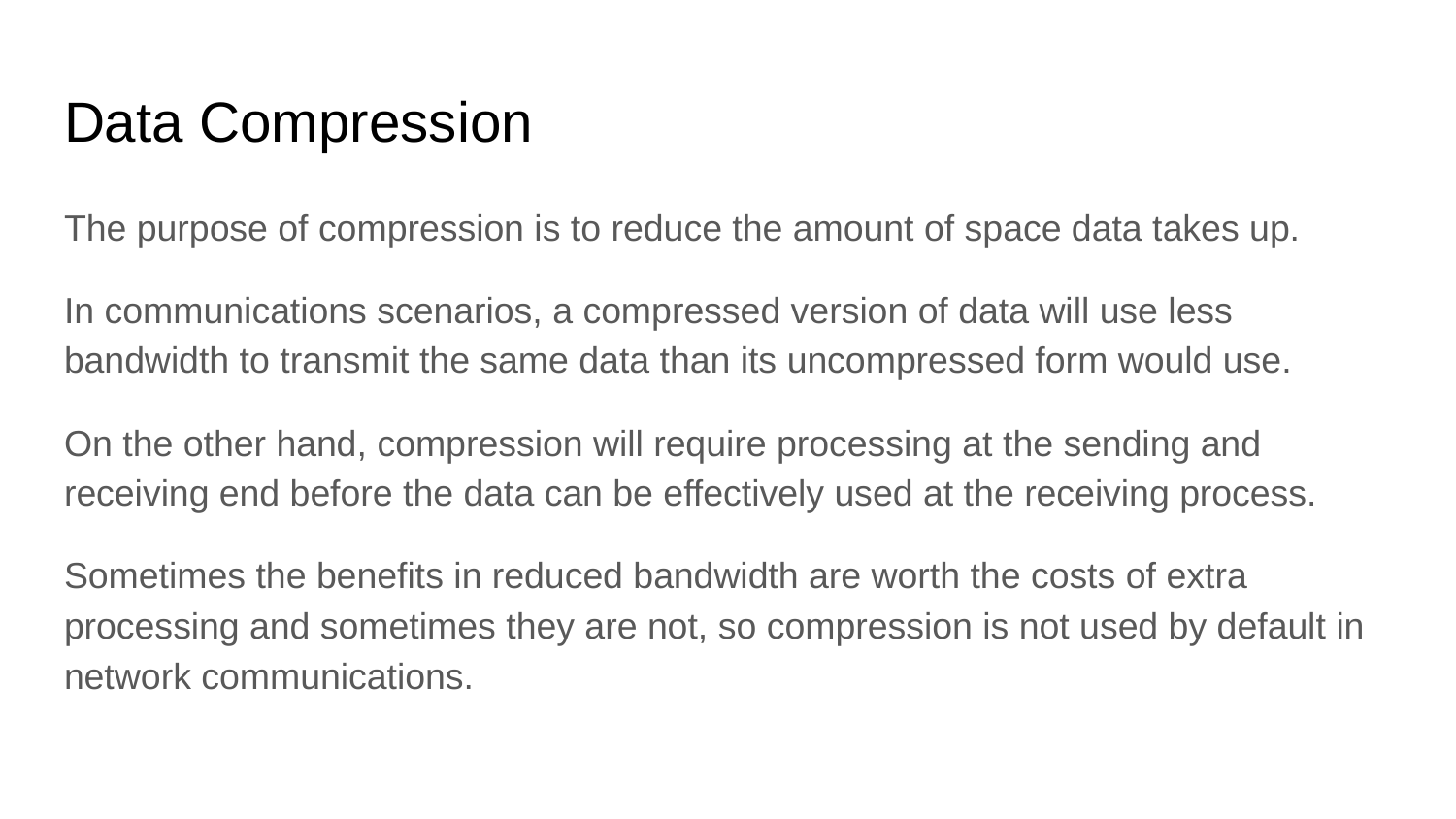

# Data Compression
The purpose of compression is to reduce the amount of space data takes up.
In communications scenarios, a compressed version of data will use less bandwidth to transmit the same data than its uncompressed form would use.
On the other hand, compression will require processing at the sending and receiving end before the data can be effectively used at the receiving process.
Sometimes the benefits in reduced bandwidth are worth the costs of extra processing and sometimes they are not, so compression is not used by default in network communications.